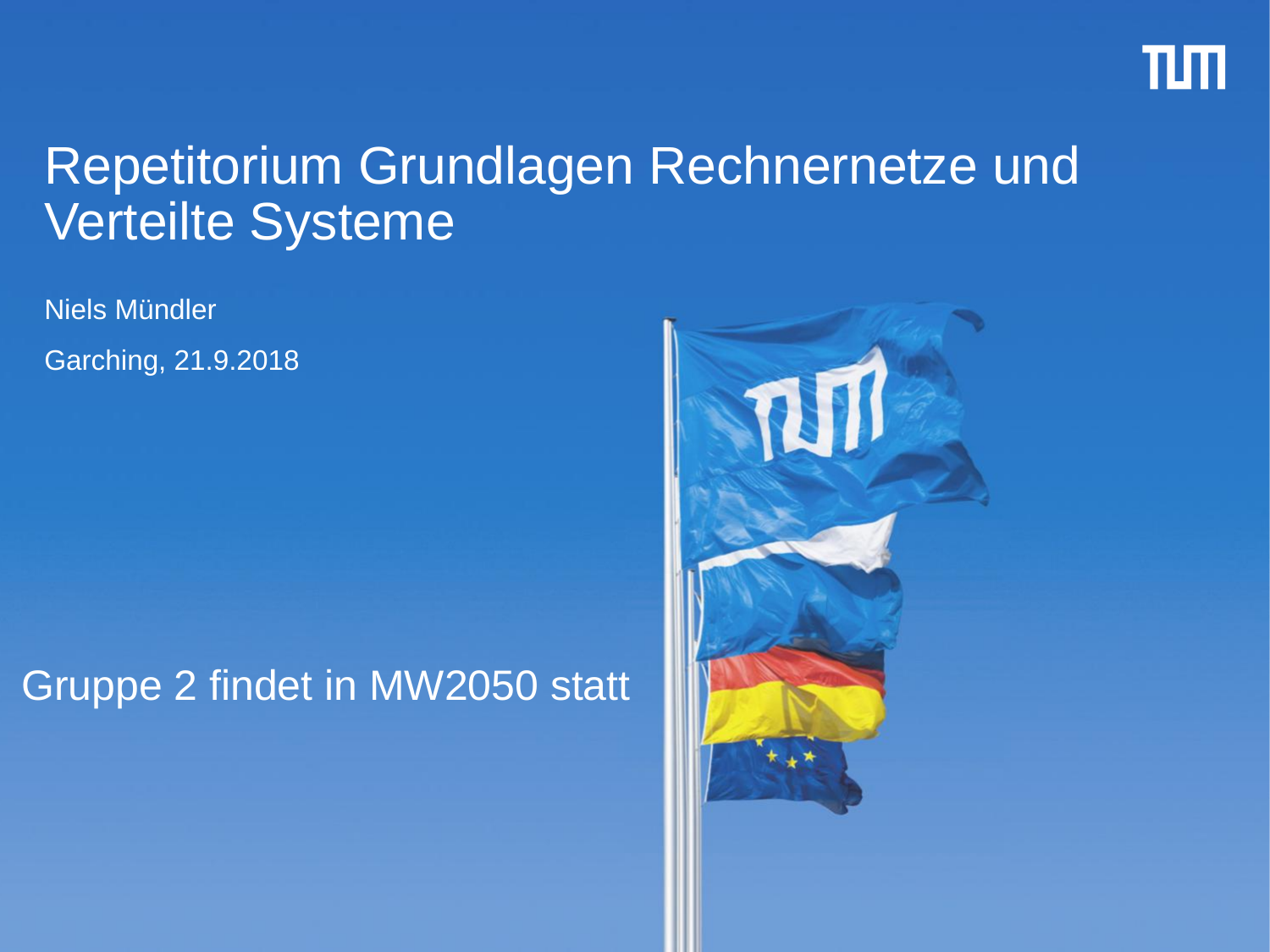

# Repetitorium Grundlagen Rechnernetze und Verteilte Systeme
Niels Mündler
Garching, 21.9.2018
Gruppe 2 findet in MW2050 statt